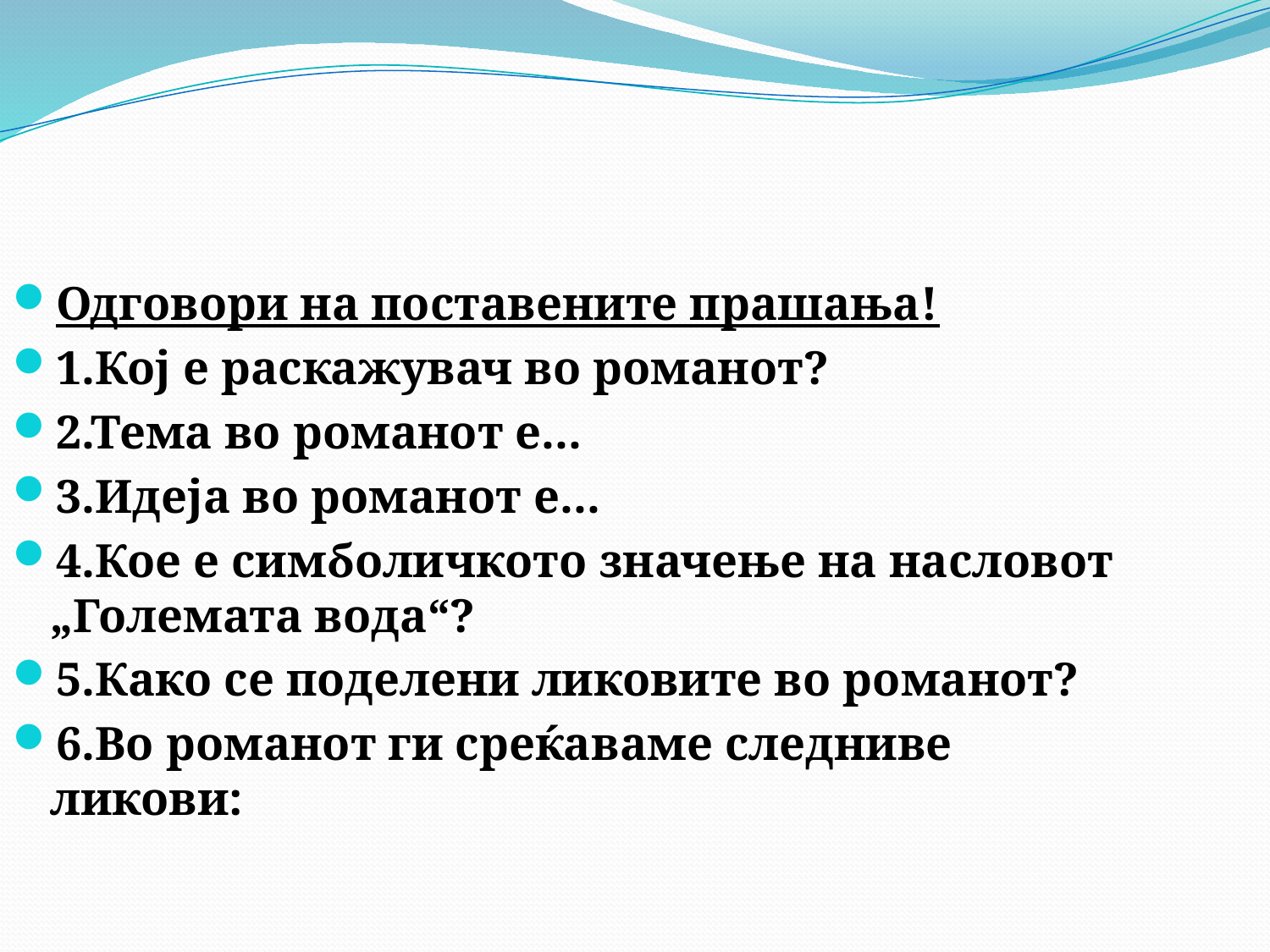

Одговори на поставените прашања!
1.Кој е раскажувач во романот?
2.Тема во романот е...
3.Идеја во романот е...
4.Кое е симболичкото значење на насловот „Големата вода“?
5.Како се поделени ликовите во романот?
6.Во романот ги среќаваме следниве ликови: